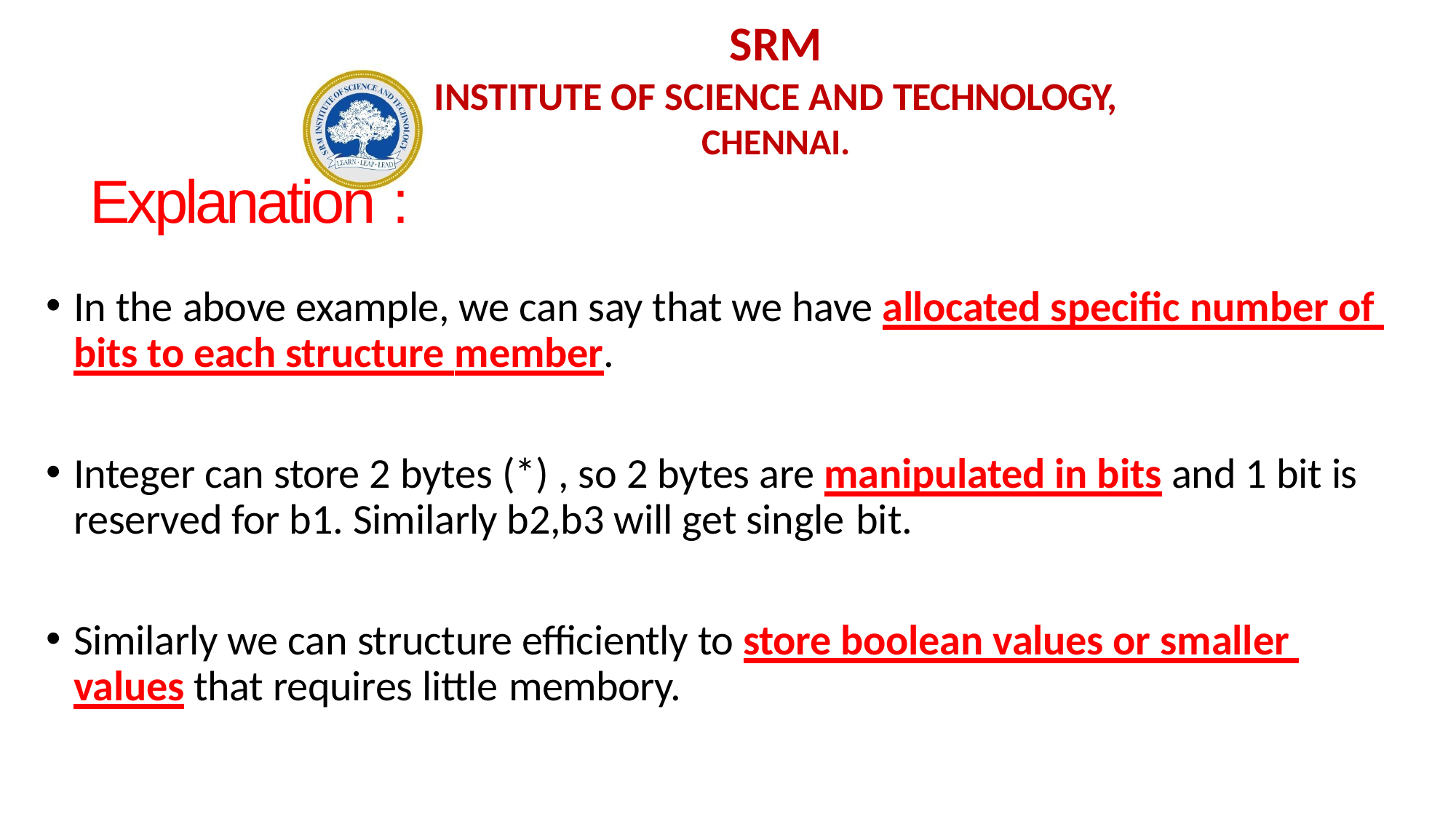

SRM
INSTITUTE OF SCIENCE AND TECHNOLOGY,
CHENNAI.
Explanation :
In the above example, we can say that we have allocated specific number of  bits to each structure member.

Integer can store 2 bytes (*) , so 2 bytes are manipulated in bits and 1 bit is  reserved for b1. Similarly b2,b3 will get single bit.

Similarly we can structure efficiently to store boolean values or smaller  values that requires little membory.